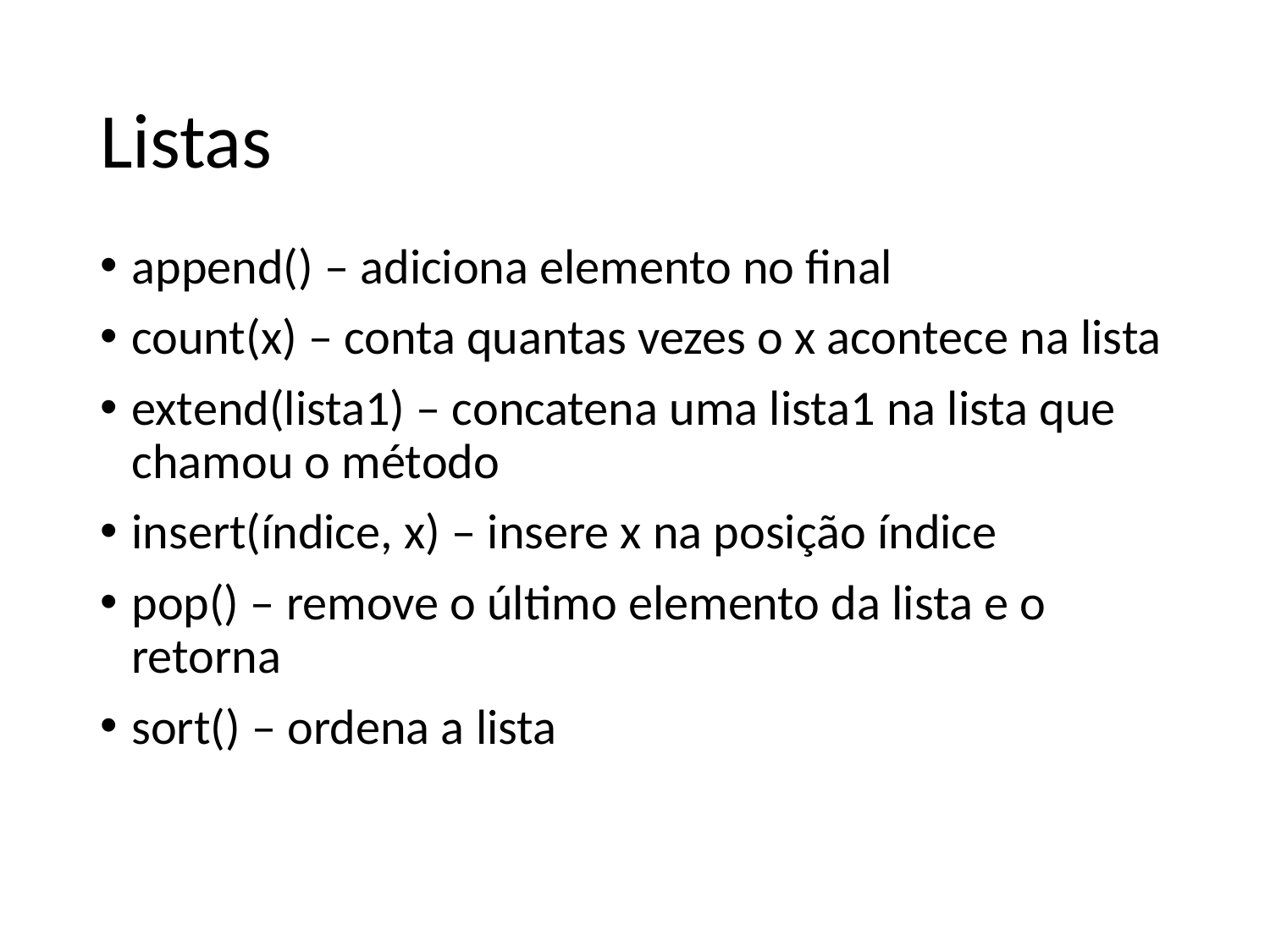

# Listas
append() – adiciona elemento no final
count(x) – conta quantas vezes o x acontece na lista
extend(lista1) – concatena uma lista1 na lista que chamou o método
insert(índice, x) – insere x na posição índice
pop() – remove o último elemento da lista e o retorna
sort() – ordena a lista